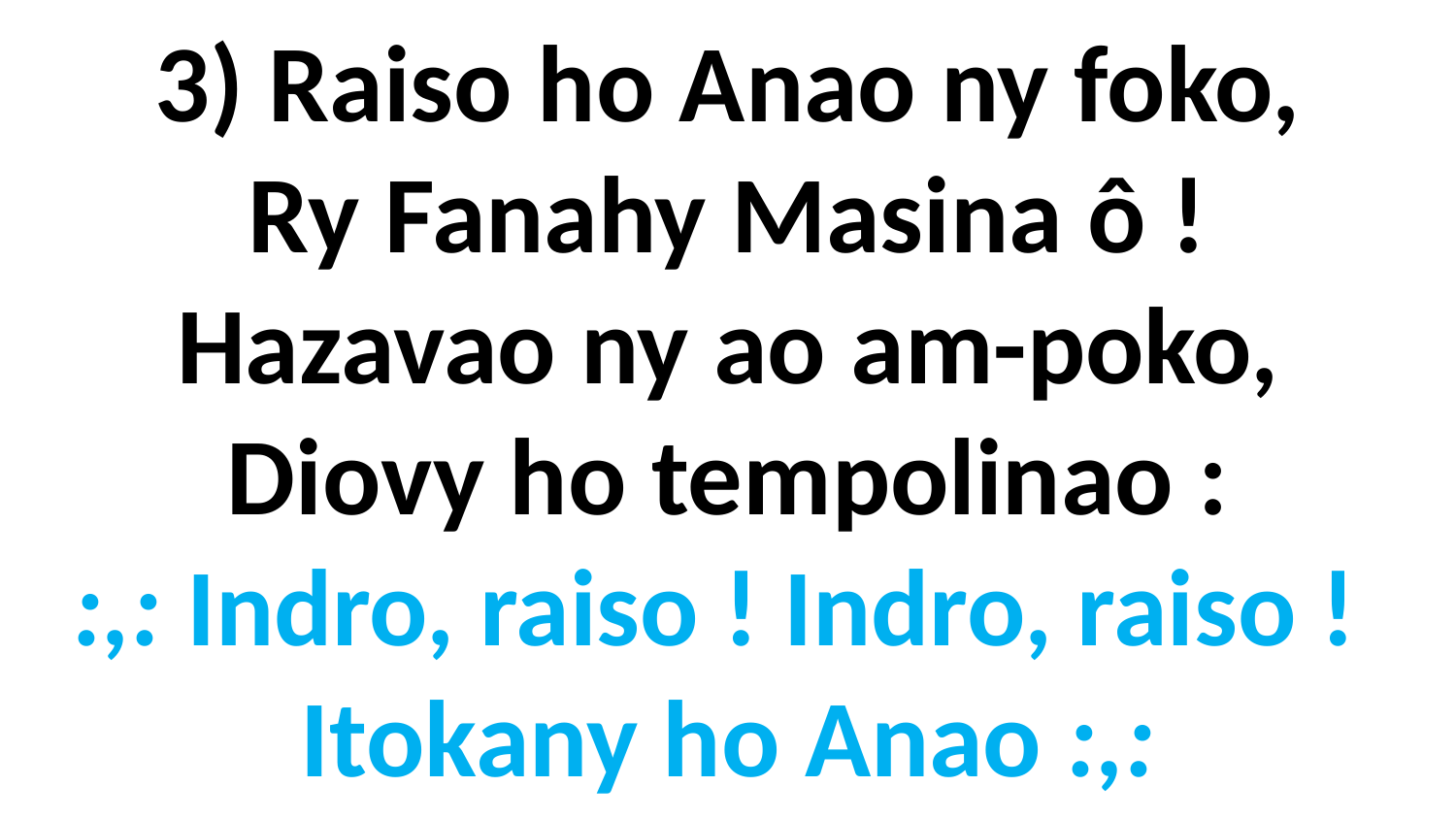

# 3) Raiso ho Anao ny foko, Ry Fanahy Masina ô ! Hazavao ny ao am-poko, Diovy ho tempolinao : :,: Indro, raiso ! Indro, raiso ! Itokany ho Anao :,: